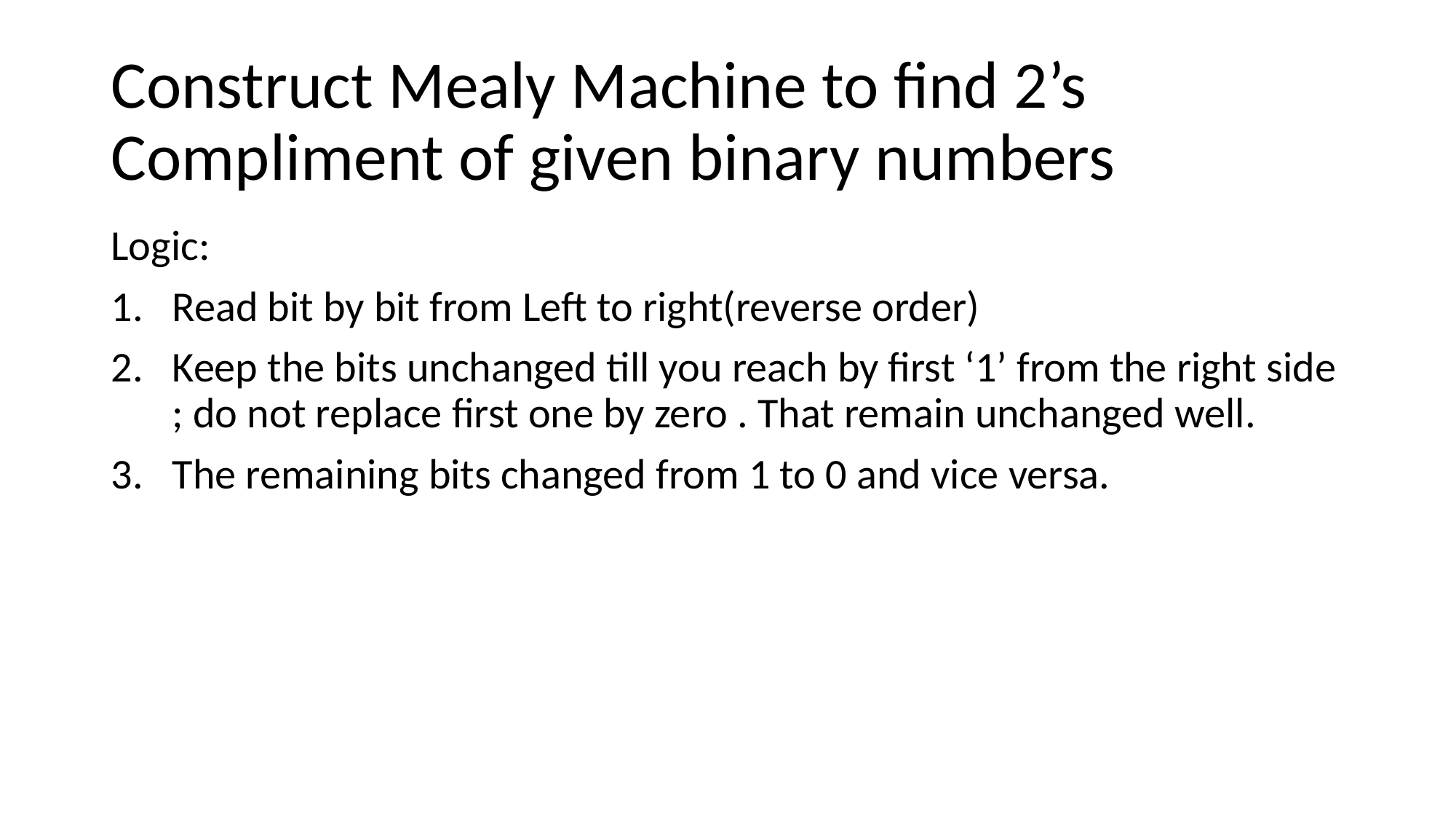

# Construct Mealy Machine to find 2’s Compliment of given binary numbers
Logic:
Read bit by bit from Left to right(reverse order)
Keep the bits unchanged till you reach by first ‘1’ from the right side ; do not replace first one by zero . That remain unchanged well.
The remaining bits changed from 1 to 0 and vice versa.